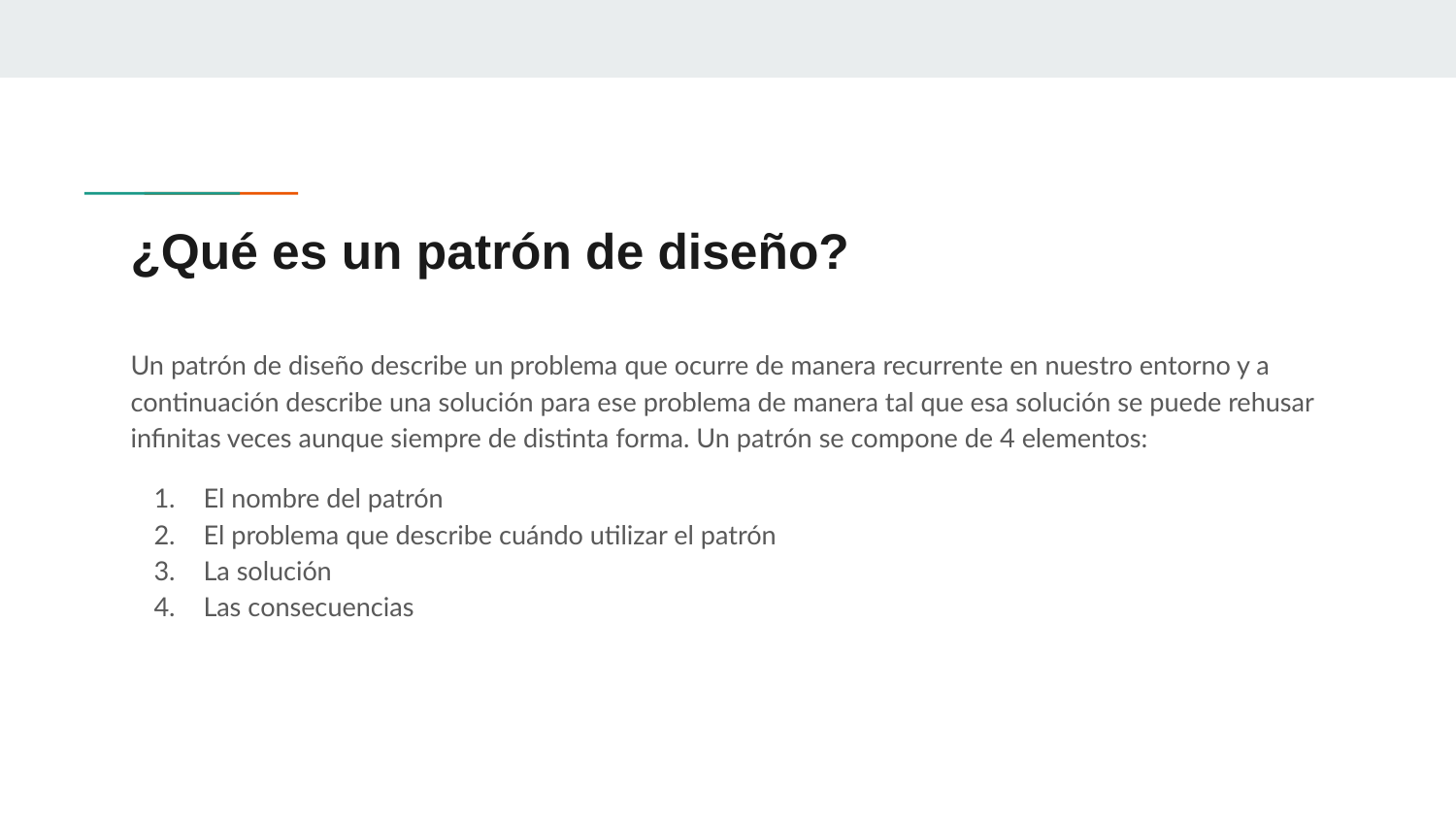

# ¿Qué es un patrón de diseño?
Un patrón de diseño describe un problema que ocurre de manera recurrente en nuestro entorno y a continuación describe una solución para ese problema de manera tal que esa solución se puede rehusar infinitas veces aunque siempre de distinta forma. Un patrón se compone de 4 elementos:
El nombre del patrón
El problema que describe cuándo utilizar el patrón
La solución
Las consecuencias